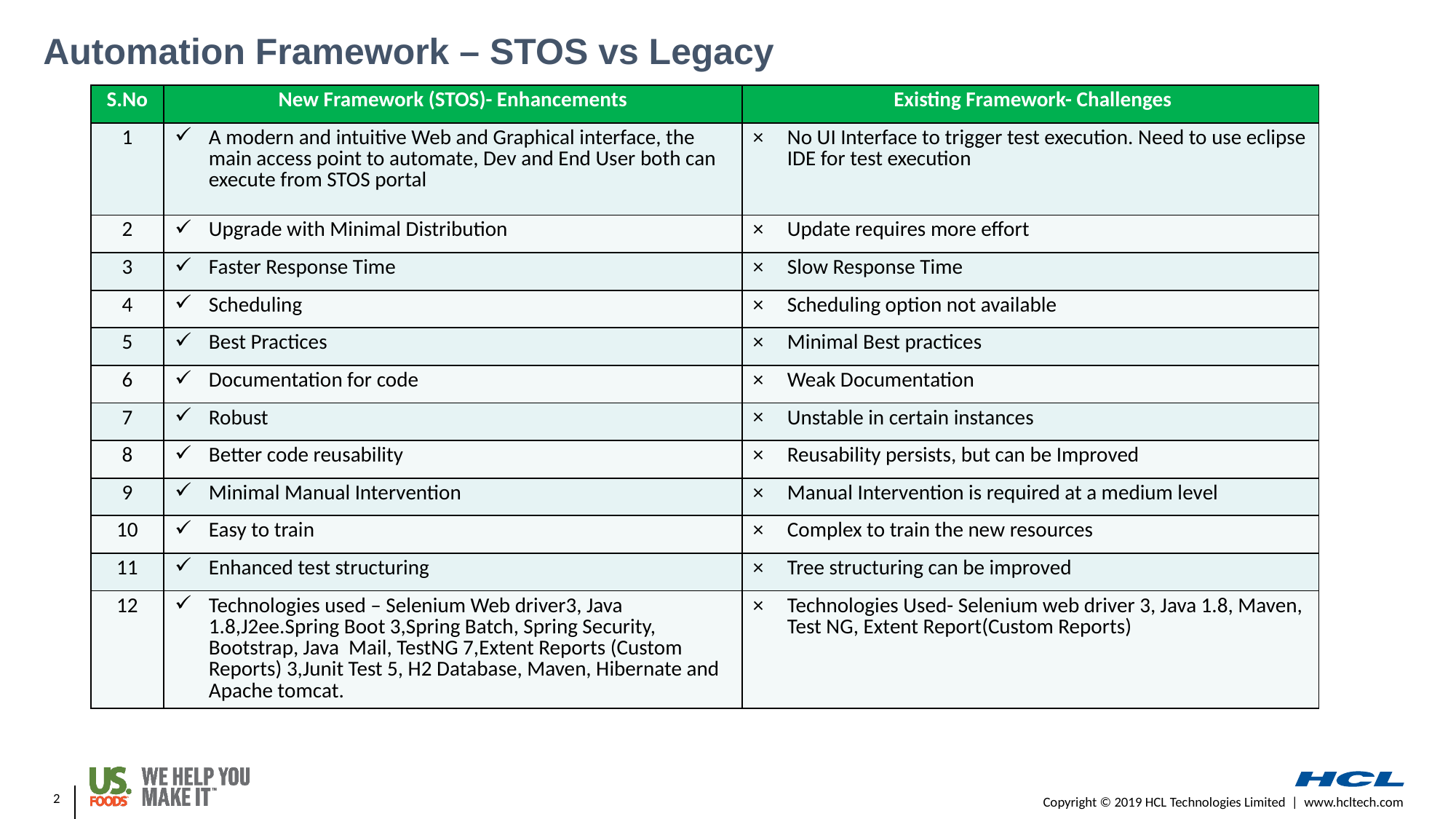

# Automation Framework – STOS vs Legacy
| S.No | New Framework (STOS)- Enhancements | Existing Framework- Challenges |
| --- | --- | --- |
| 1 | A modern and intuitive Web and Graphical interface, the main access point to automate, Dev and End User both can execute from STOS portal | No UI Interface to trigger test execution. Need to use eclipse IDE for test execution |
| 2 | Upgrade with Minimal Distribution | Update requires more effort |
| 3 | Faster Response Time | Slow Response Time |
| 4 | Scheduling | Scheduling option not available |
| 5 | Best Practices | Minimal Best practices |
| 6 | Documentation for code | Weak Documentation |
| 7 | Robust | Unstable in certain instances |
| 8 | Better code reusability | Reusability persists, but can be Improved |
| 9 | Minimal Manual Intervention | Manual Intervention is required at a medium level |
| 10 | Easy to train | Complex to train the new resources |
| 11 | Enhanced test structuring | Tree structuring can be improved |
| 12 | Technologies used – Selenium Web driver3, Java 1.8,J2ee.Spring Boot 3,Spring Batch, Spring Security, Bootstrap, Java Mail, TestNG 7,Extent Reports (Custom Reports) 3,Junit Test 5, H2 Database, Maven, Hibernate and Apache tomcat. | Technologies Used- Selenium web driver 3, Java 1.8, Maven, Test NG, Extent Report(Custom Reports) |